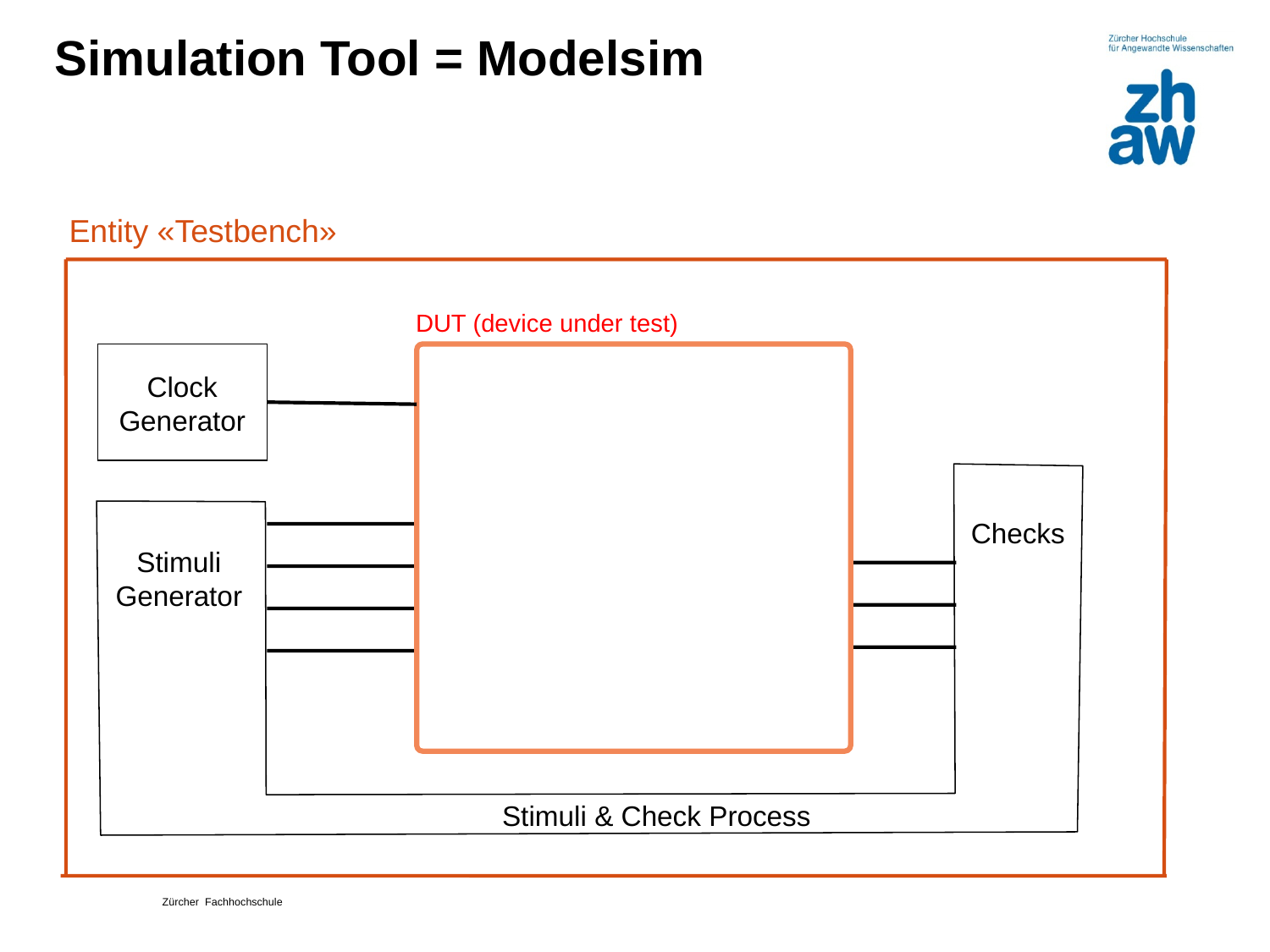

# Simulation Tool = Modelsim
Entity «Testbench»

DUT (device under test)

Clock
Generator

Checks

Stimuli
Generator

Stimuli & Check Process